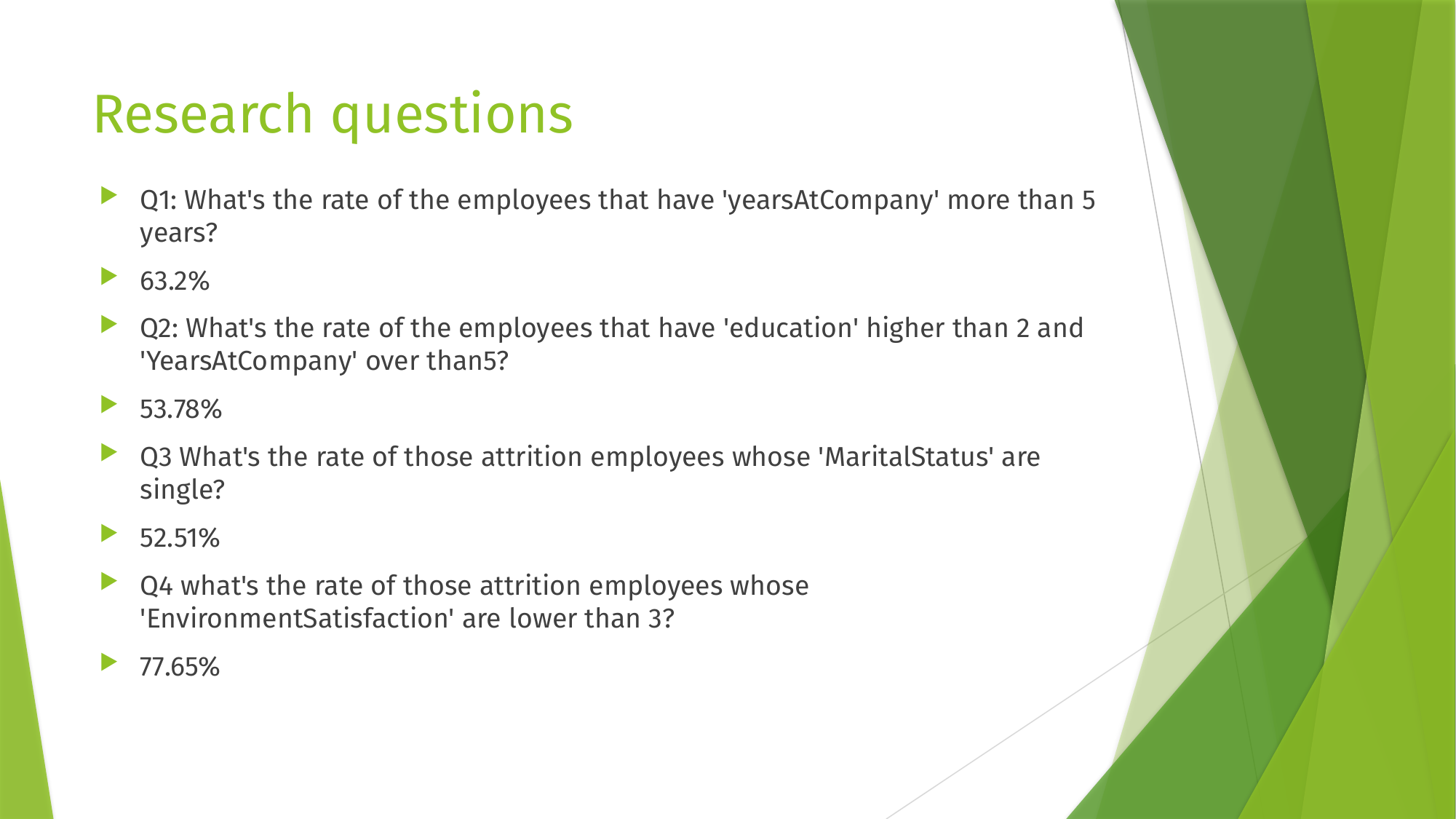

# Research questions
Q1: What's the rate of the employees that have 'yearsAtCompany' more than 5 years?
63.2%
Q2: What's the rate of the employees that have 'education' higher than 2 and 'YearsAtCompany' over than5?
53.78%
Q3 What's the rate of those attrition employees whose 'MaritalStatus' are single?
52.51%
Q4 what's the rate of those attrition employees whose 'EnvironmentSatisfaction' are lower than 3?
77.65%